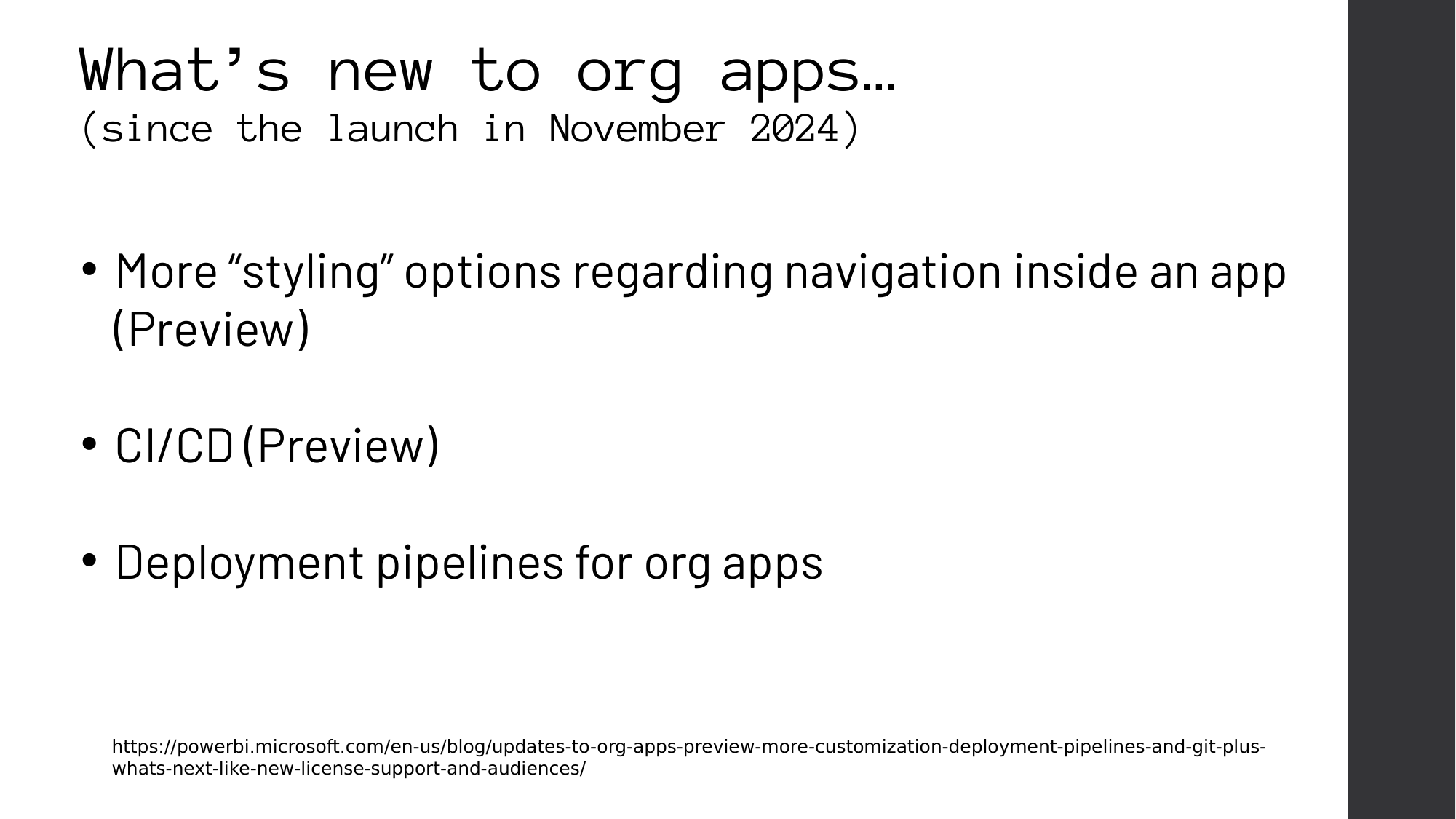

# What’s new to org apps… (since the launch in November 2024)
More “styling” options regarding navigation inside an app (Preview)
CI/CD (Preview)
Deployment pipelines for org apps

https://powerbi.microsoft.com/en-us/blog/updates-to-org-apps-preview-more-customization-deployment-pipelines-and-git-plus-whats-next-like-new-license-support-and-audiences/